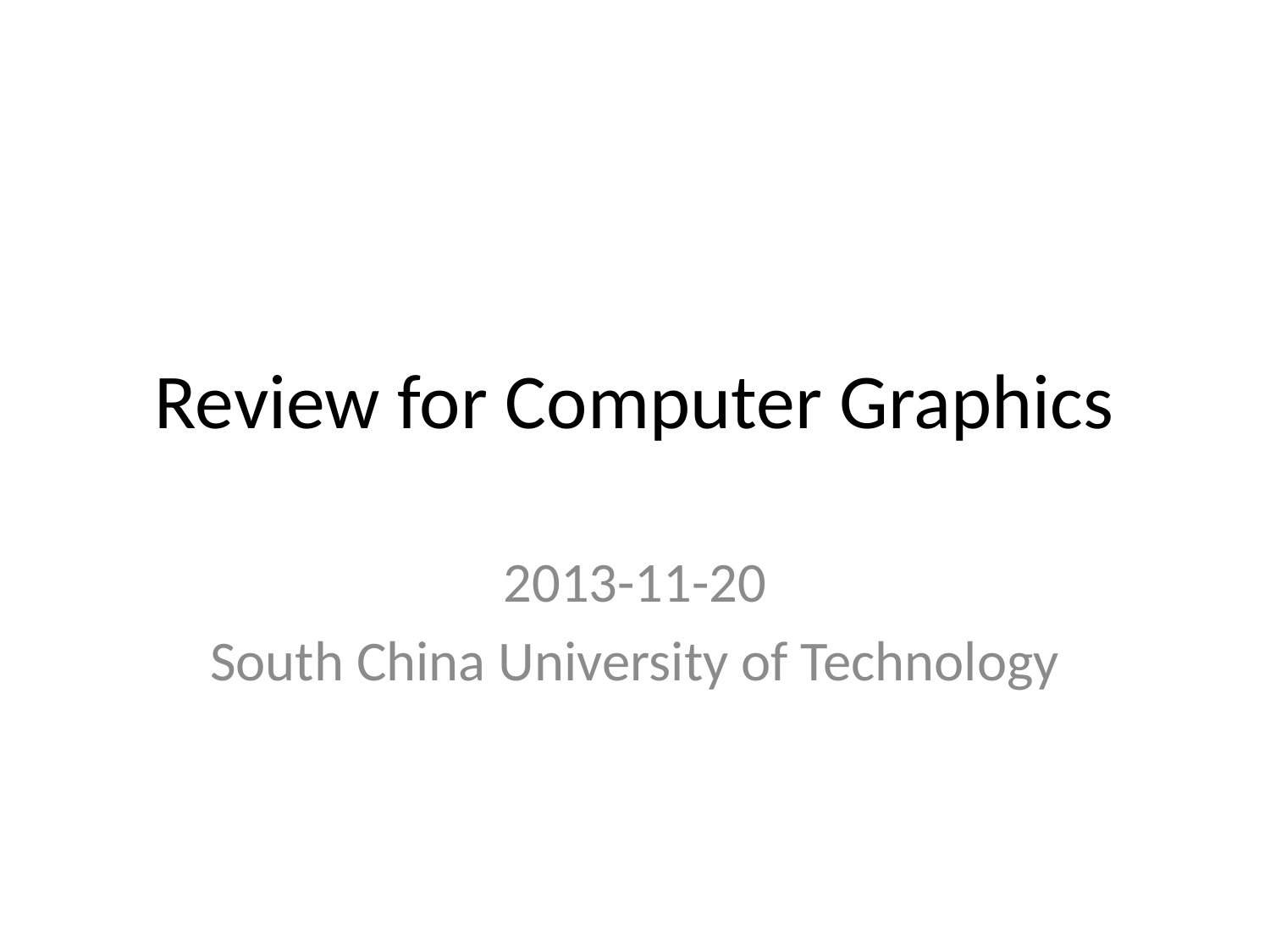

# Review for Computer Graphics
2013-11-20
South China University of Technology